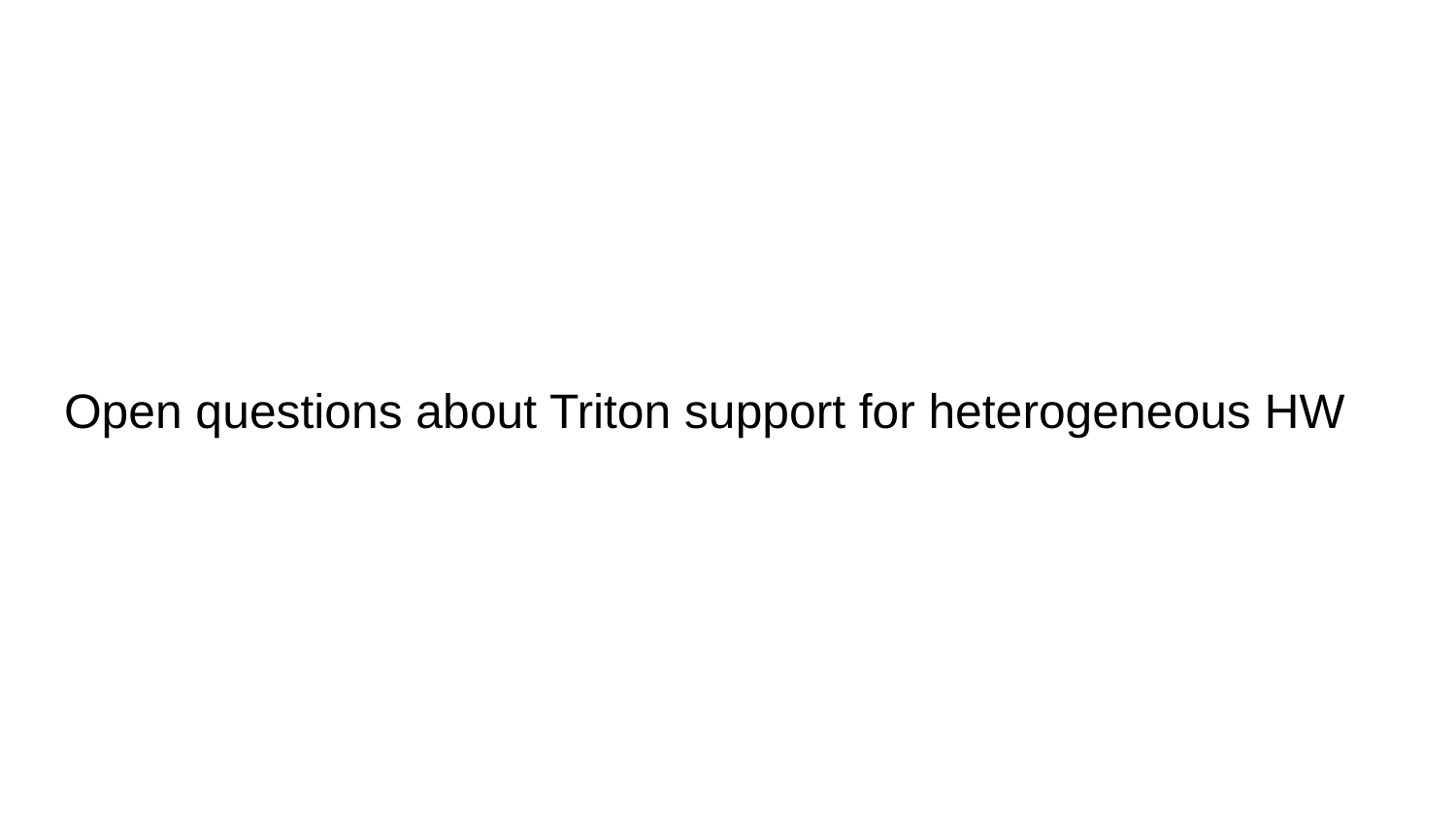

# Open questions about Triton support for heterogeneous HW